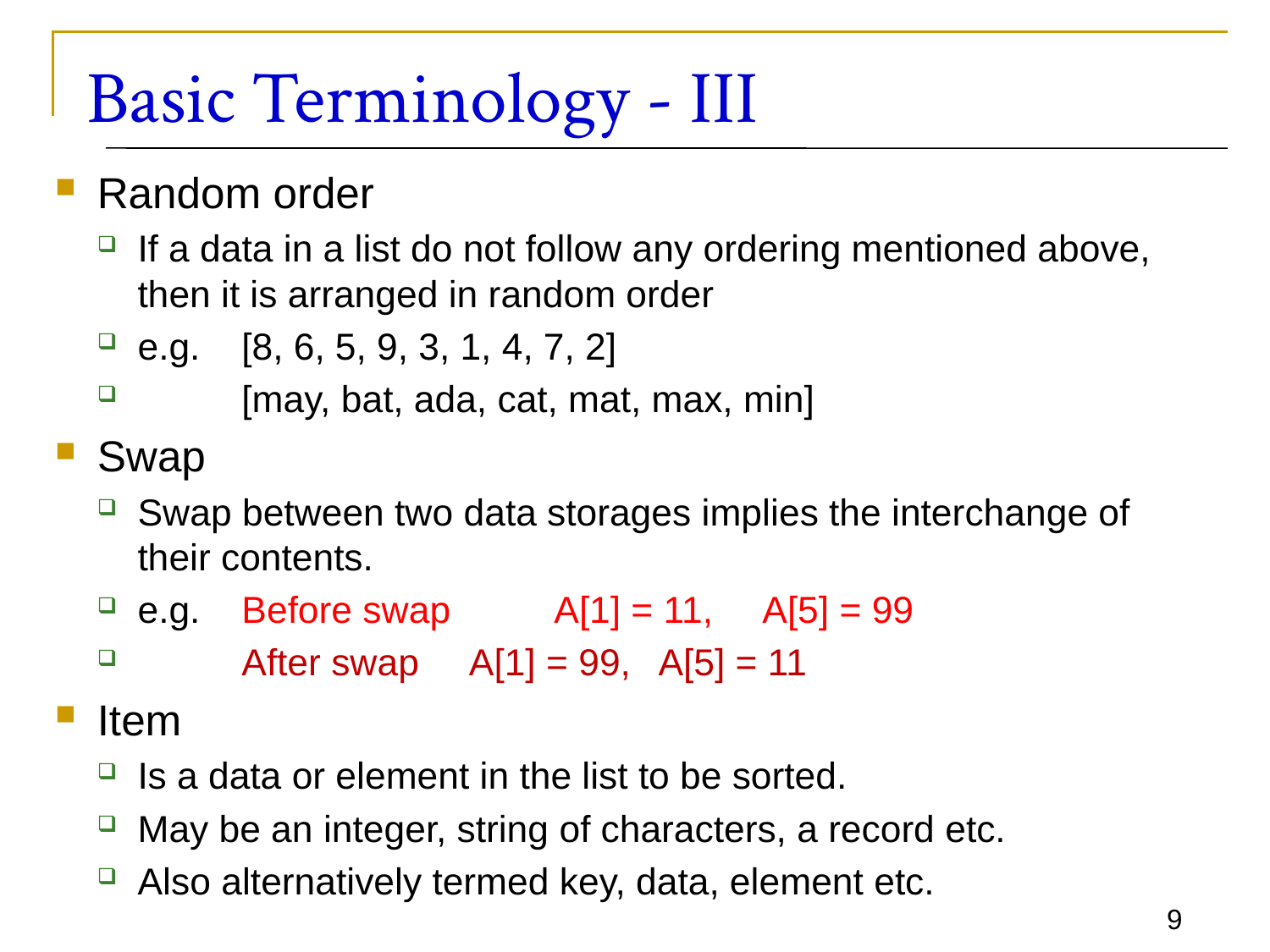

# Basic Terminology - III
Random order
If a data in a list do not follow any ordering mentioned above, then it is arranged in random order
e.g.	[8, 6, 5, 9, 3, 1, 4, 7, 2]
		[may, bat, ada, cat, mat, max, min]
Swap
Swap between two data storages implies the interchange of  their contents.
e.g.	Before swap	A[1] = 11,	A[5] = 99
		After swap     A[1] = 99,	A[5] = 11
Item
Is a data or element in the list to be sorted.
May be an integer, string of characters, a record etc.
Also alternatively termed key, data, element etc.